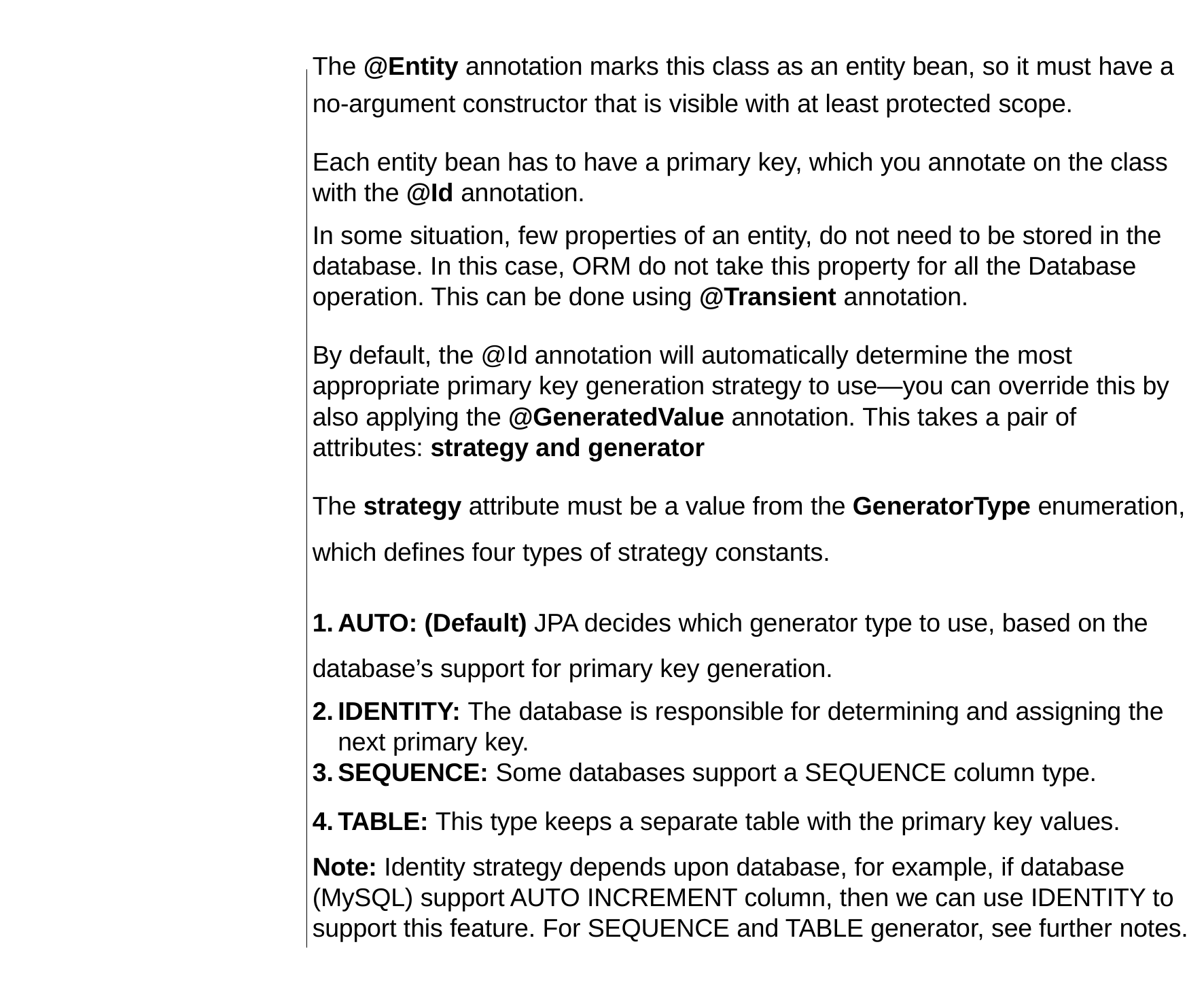

The @Entity annotation marks this class as an entity bean, so it must have a

no-argument constructor that is visible with at least protected scope.

Each entity bean has to have a primary key, which you annotate on the class

with the @Id annotation.

In some situation, few properties of an entity, do not need to be stored in the

database. In this case, ORM do not take this property for all the Database

operation. This can be done using @Transient annotation.

By default, the @Id annotation will automatically determine the most

appropriate primary key generation strategy to use—you can override this by

also applying the @GeneratedValue annotation. This takes a pair of

attributes: strategy and generator

The strategy attribute must be a value from the GeneratorType enumeration,

which defines four types of strategy constants.

AUTO: (Default) JPA decides which generator type to use, based on the

database’s support for primary key generation.

IDENTITY: The database is responsible for determining and assigning the

next primary key.

SEQUENCE: Some databases support a SEQUENCE column type.

TABLE: This type keeps a separate table with the primary key values.

Note: Identity strategy depends upon database, for example, if database

(MySQL) support AUTO INCREMENT column, then we can use IDENTITY to

support this feature. For SEQUENCE and TABLE generator, see further notes.